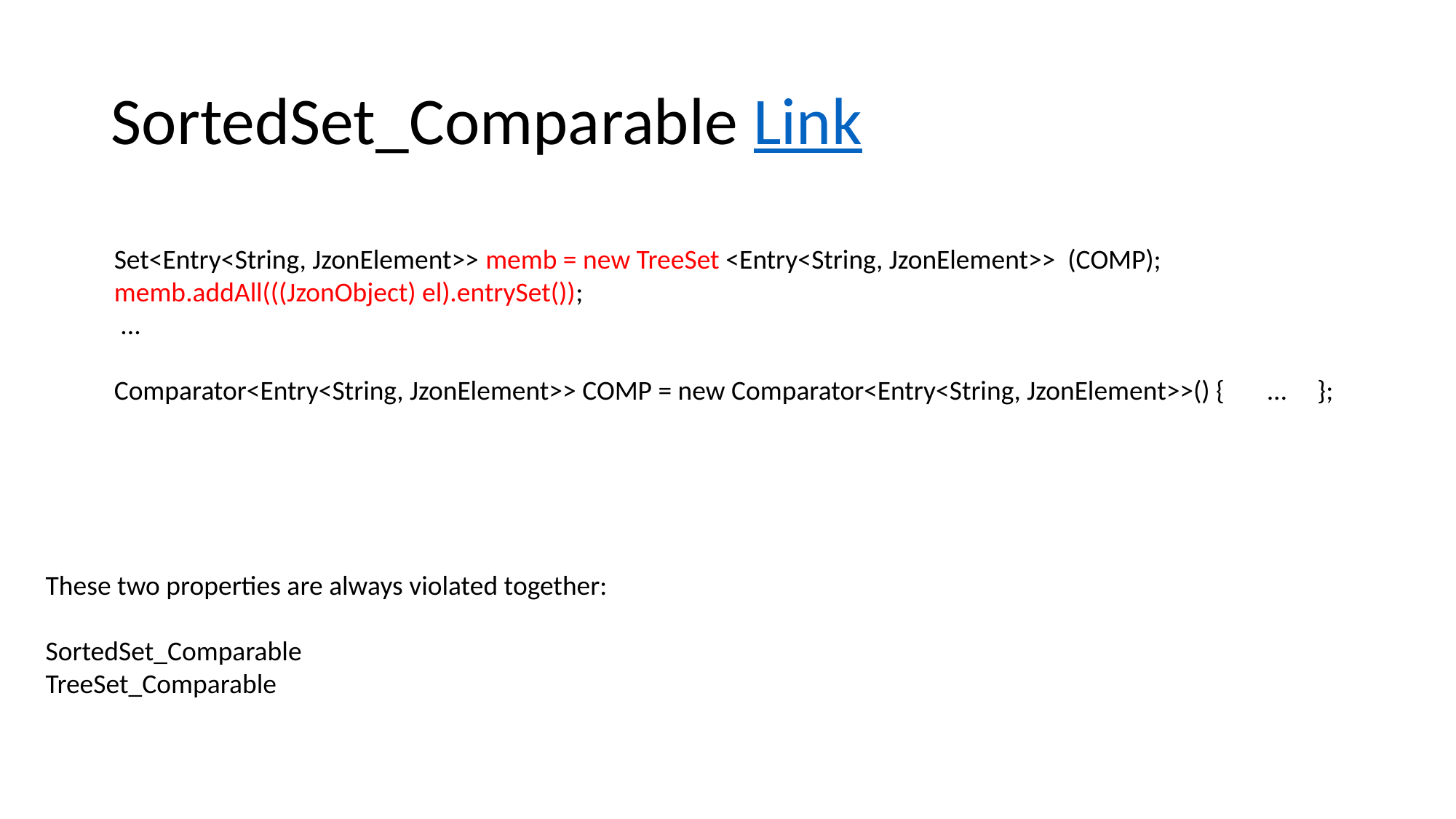

# SortedSet_Comparable Link
Set<Entry<String, JzonElement>> memb = new TreeSet <Entry<String, JzonElement>>  (COMP);
memb.addAll(((JzonObject) el).entrySet());
 ...

Comparator<Entry<String, JzonElement>> COMP = new Comparator<Entry<String, JzonElement>>() {       …     };

These two properties are always violated together:
SortedSet_Comparable
TreeSet_Comparable